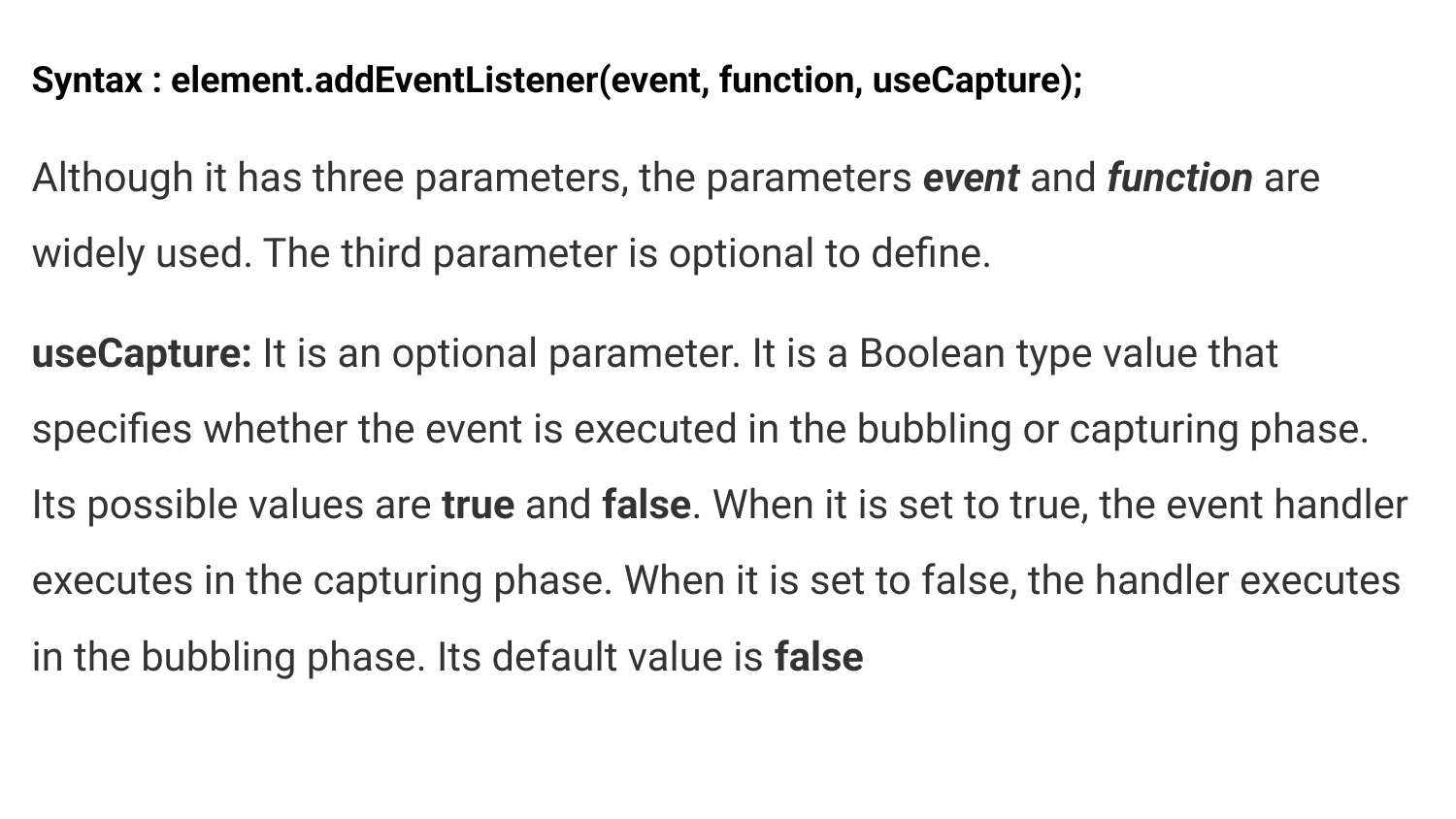

Syntax : element.addEventListener(event, function, useCapture);
Although it has three parameters, the parameters event and function are widely used. The third parameter is optional to define.
useCapture: It is an optional parameter. It is a Boolean type value that specifies whether the event is executed in the bubbling or capturing phase. Its possible values are true and false. When it is set to true, the event handler executes in the capturing phase. When it is set to false, the handler executes in the bubbling phase. Its default value is false